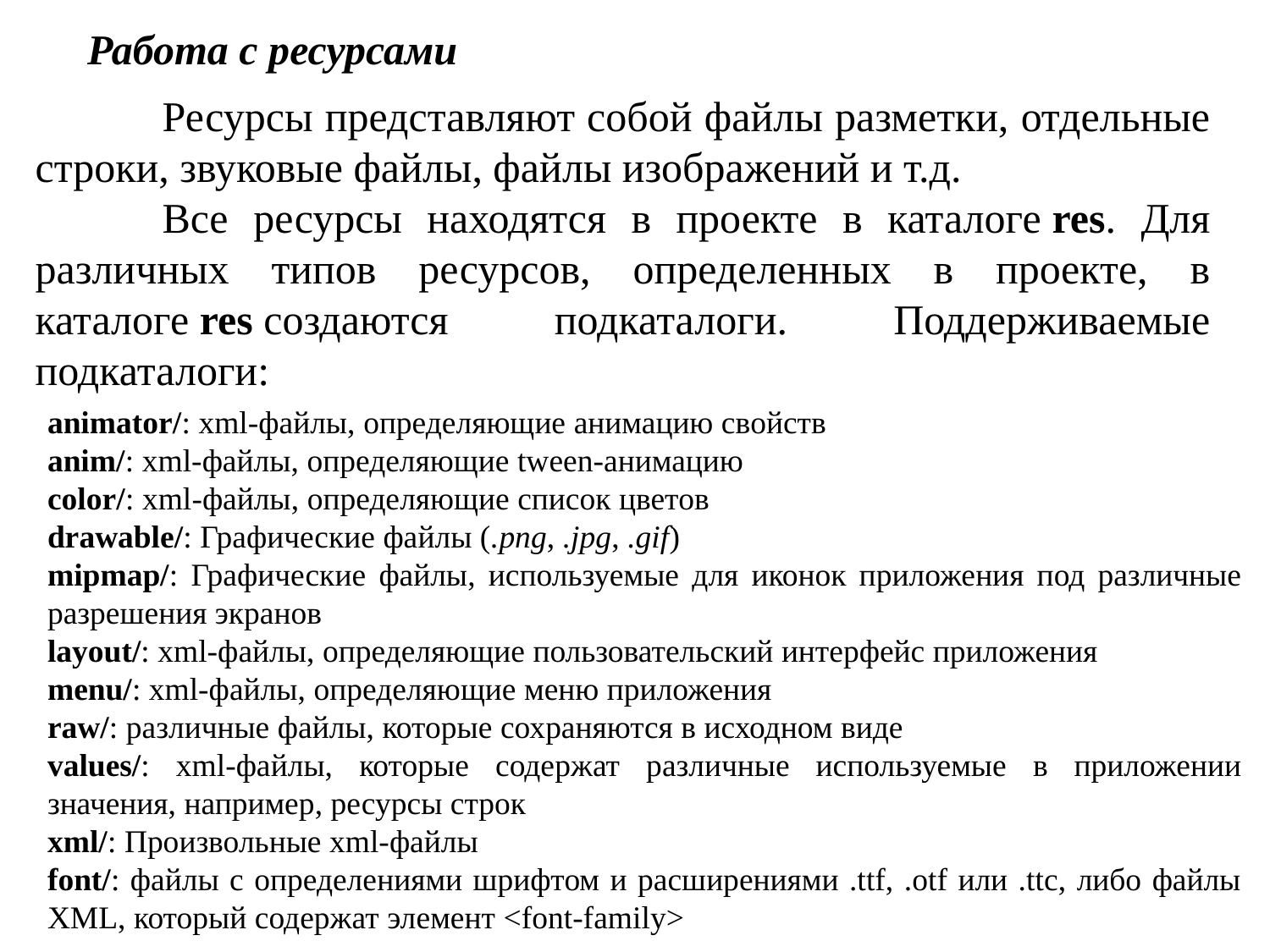

Работа с ресурсами
	Ресурсы представляют собой файлы разметки, отдельные строки, звуковые файлы, файлы изображений и т.д.
	Все ресурсы находятся в проекте в каталоге res. Для различных типов ресурсов, определенных в проекте, в каталоге res создаются подкаталоги. Поддерживаемые подкаталоги:
animator/: xml-файлы, определяющие анимацию свойств
anim/: xml-файлы, определяющие tween-анимацию
color/: xml-файлы, определяющие список цветов
drawable/: Графические файлы (.png, .jpg, .gif)
mipmap/: Графические файлы, используемые для иконок приложения под различные разрешения экранов
layout/: xml-файлы, определяющие пользовательский интерфейс приложения
menu/: xml-файлы, определяющие меню приложения
raw/: различные файлы, которые сохраняются в исходном виде
values/: xml-файлы, которые содержат различные используемые в приложении значения, например, ресурсы строк
xml/: Произвольные xml-файлы
font/: файлы с определениями шрифтом и расширениями .ttf, .otf или .ttc, либо файлы XML, который содержат элемент <font-family>